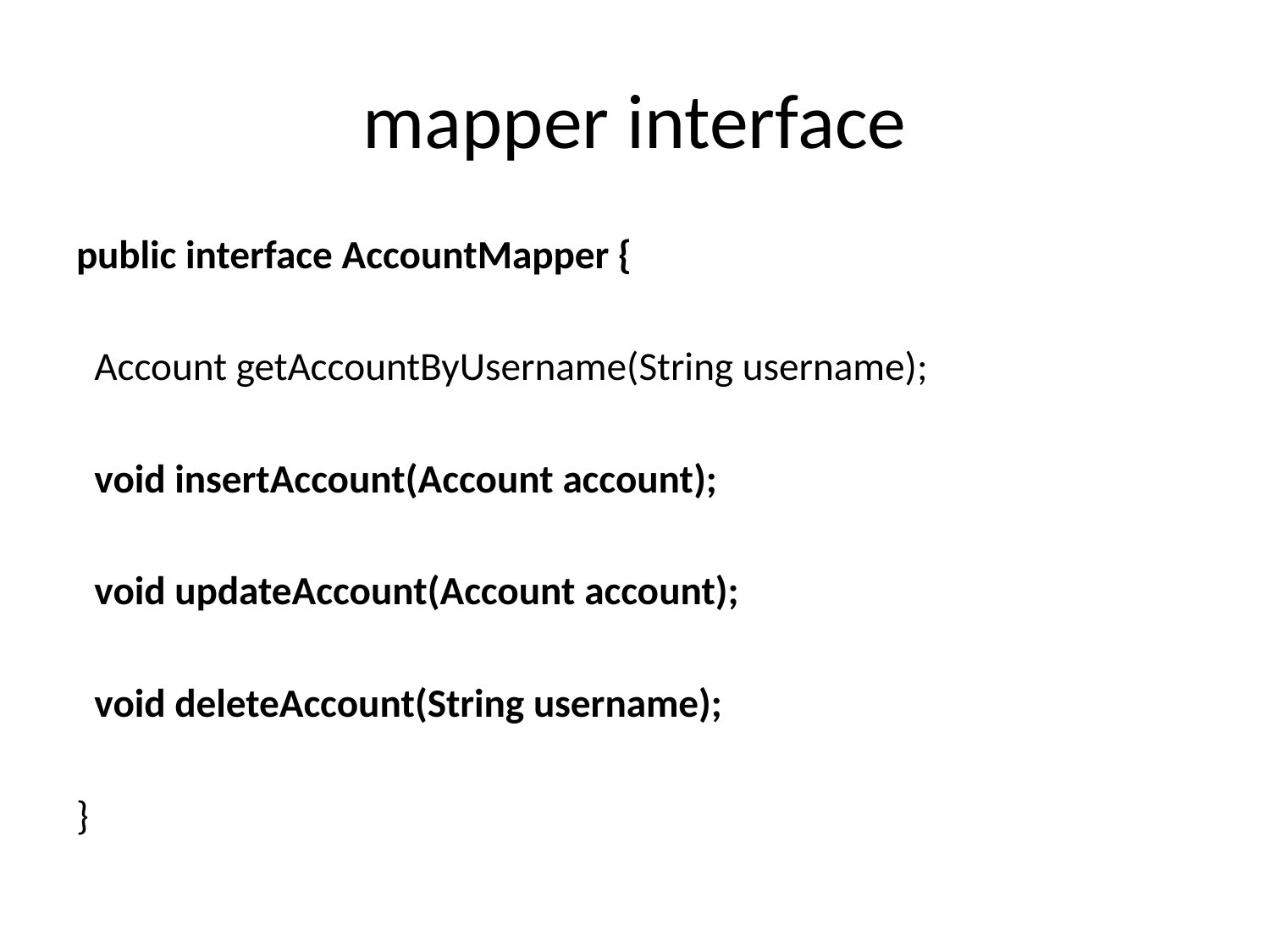

# mapper interface
public interface AccountMapper {

  Account getAccountByUsername(String username);

  void insertAccount(Account account);

  void updateAccount(Account account);

  void deleteAccount(String username);

}